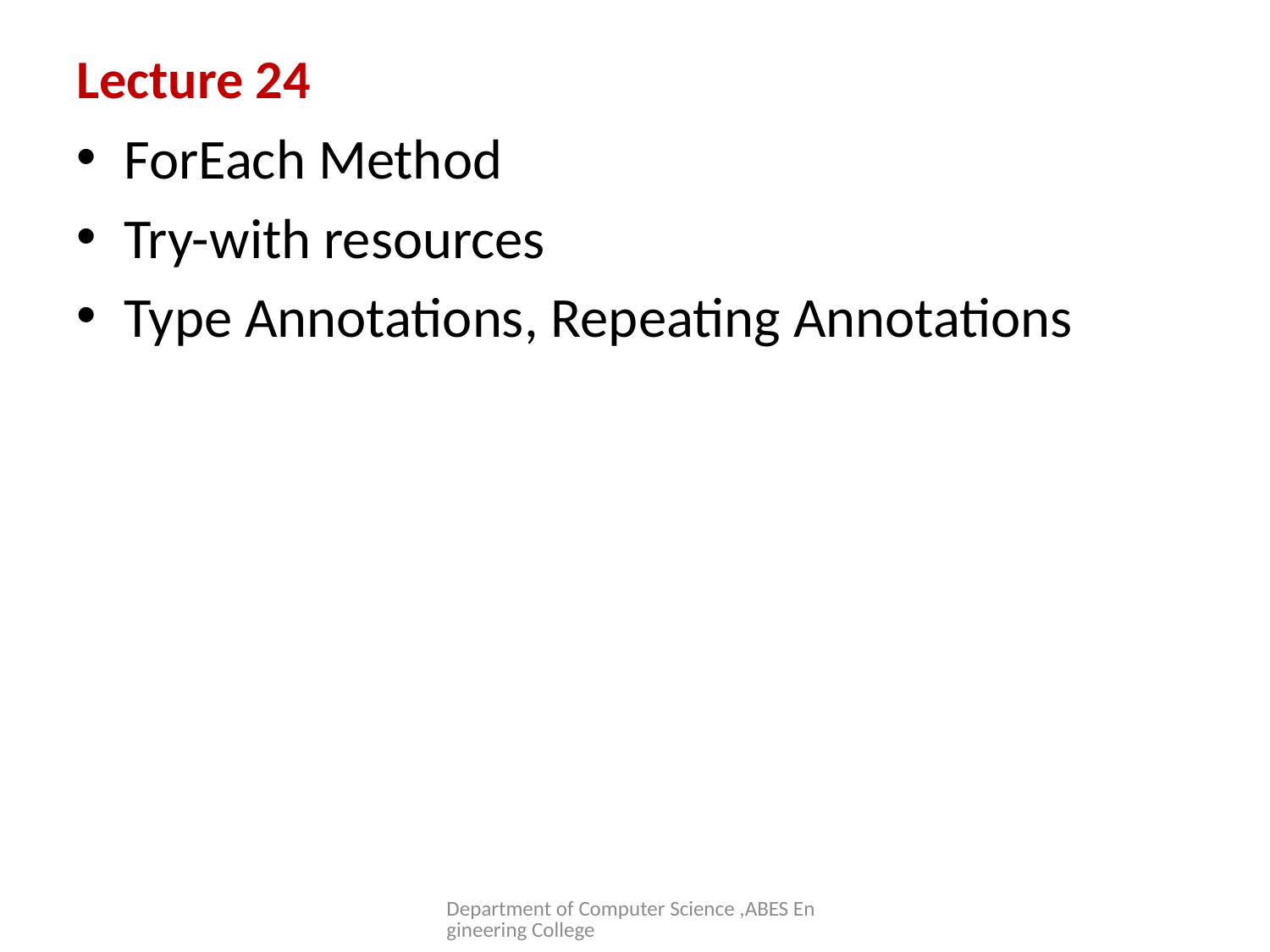

# Lecture 24
ForEach Method
Try-with resources
Type Annotations, Repeating Annotations
Department of Computer Science ,ABES Engineering College